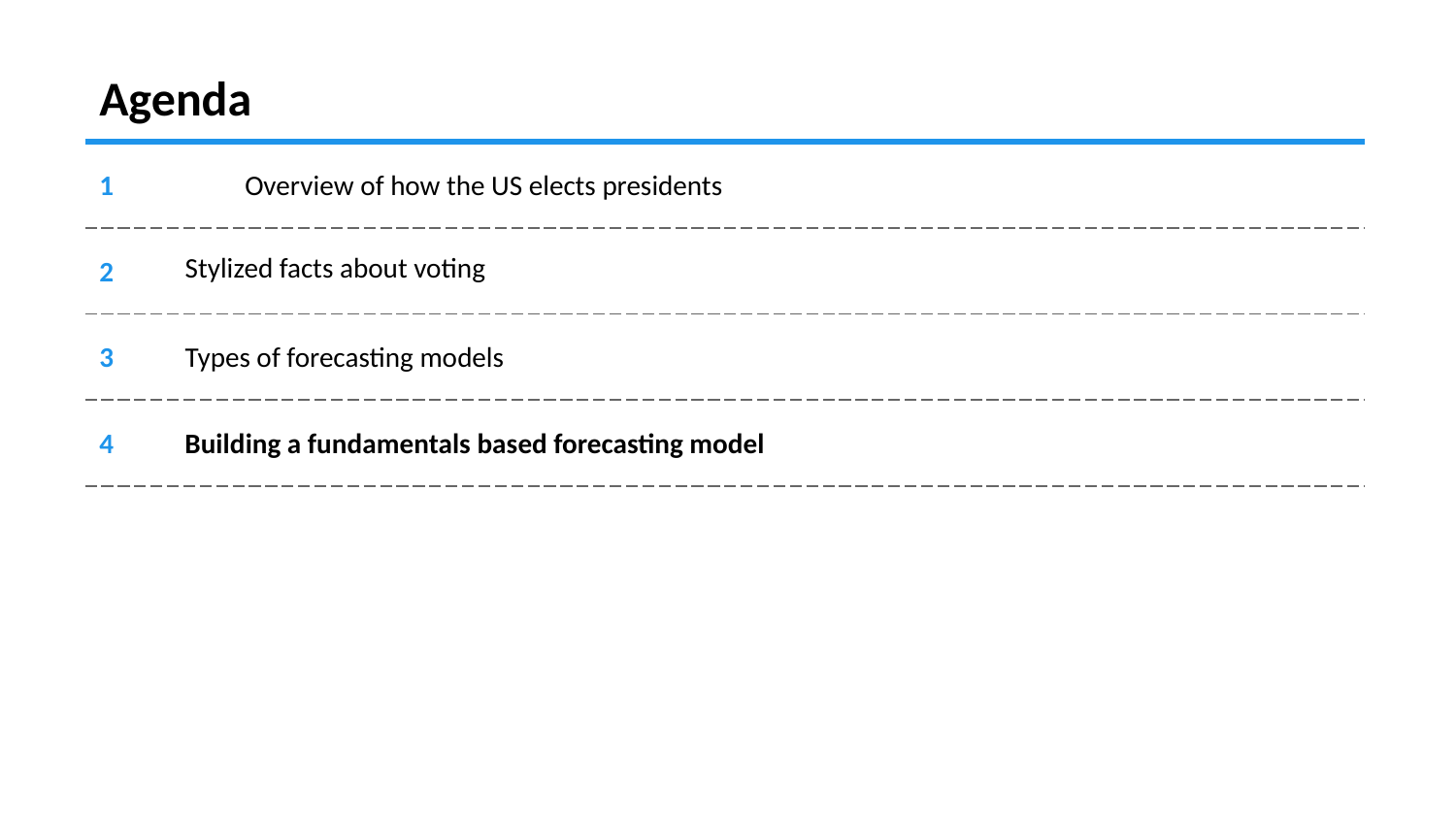

# Agenda

1	Overview of how the US elects presidents

Stylized facts about voting
2

3
Types of forecasting models

4
Building a fundamentals based forecasting model